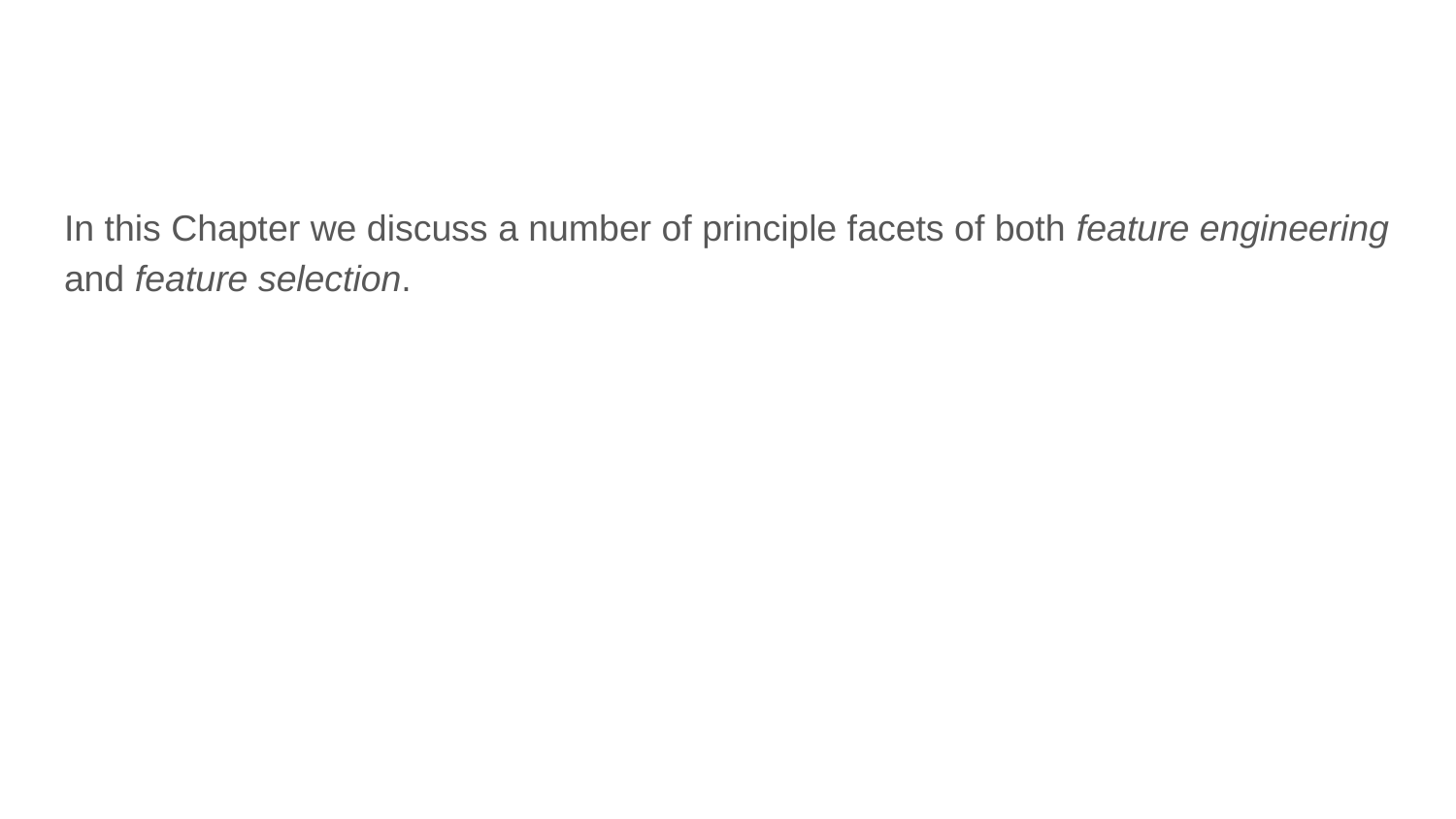

In this Chapter we discuss a number of principle facets of both feature engineering and feature selection.